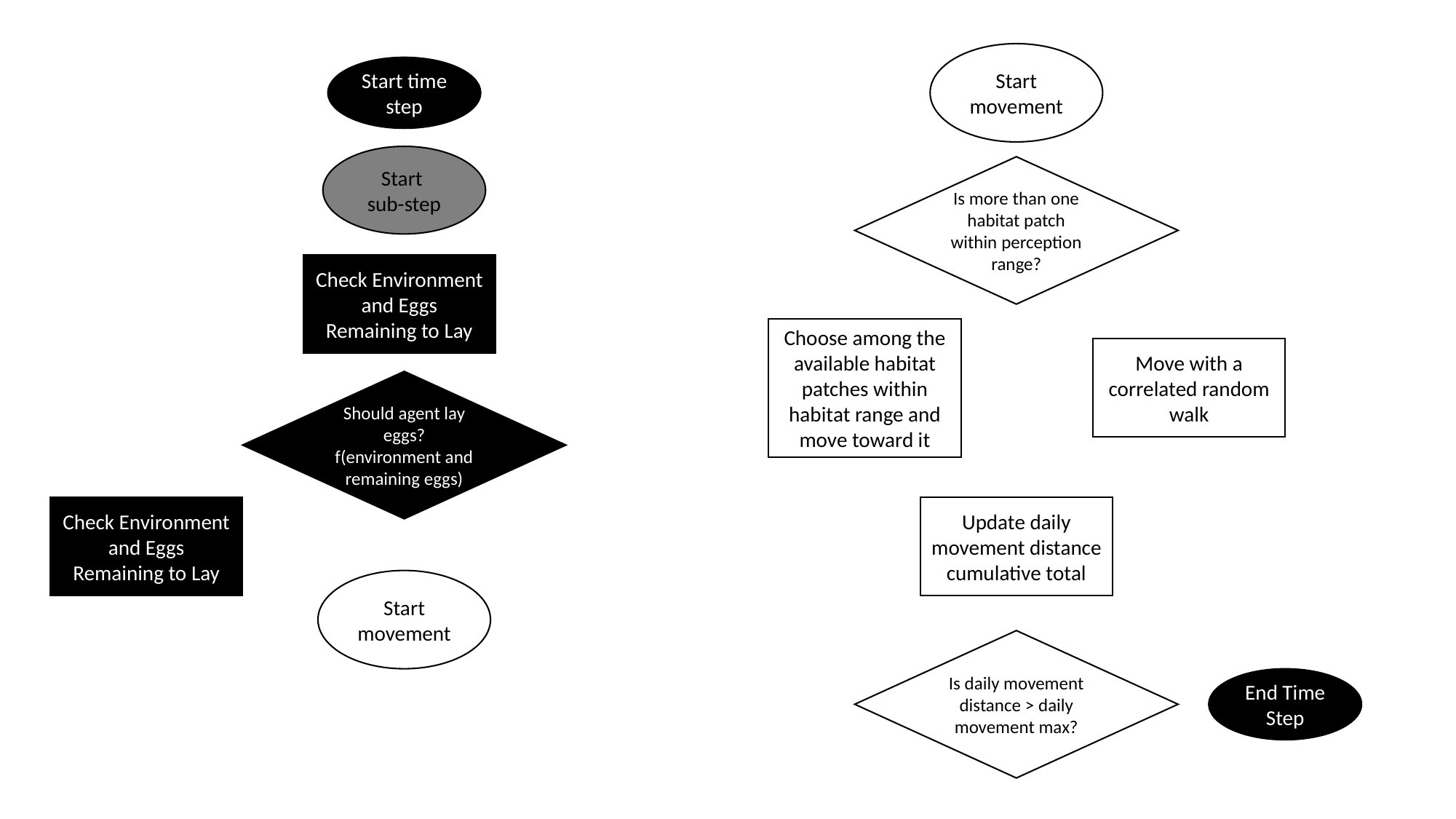

Start movement
Start time step
Start
sub-step
Is more than one habitat patch within perception range?
Check Environment and Eggs Remaining to Lay
Choose among the available habitat patches within habitat range and move toward it
Move with a correlated random walk
Should agent lay eggs?
f(environment and remaining eggs)
Check Environment and Eggs Remaining to Lay
Update daily movement distance cumulative total
Start movement
Is daily movement distance > daily movement max?
End Time Step